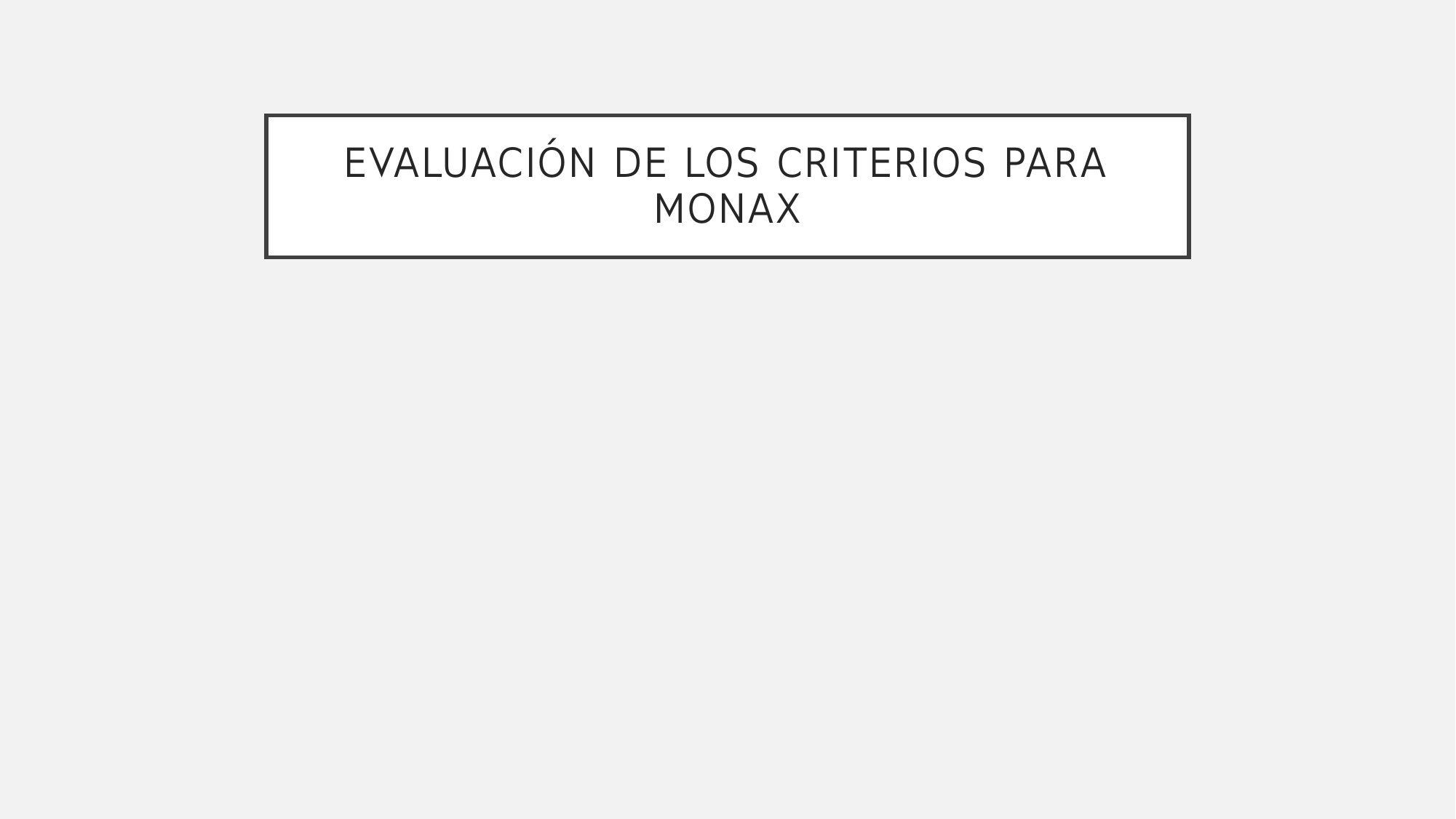

# Evaluación de los criterios para monax